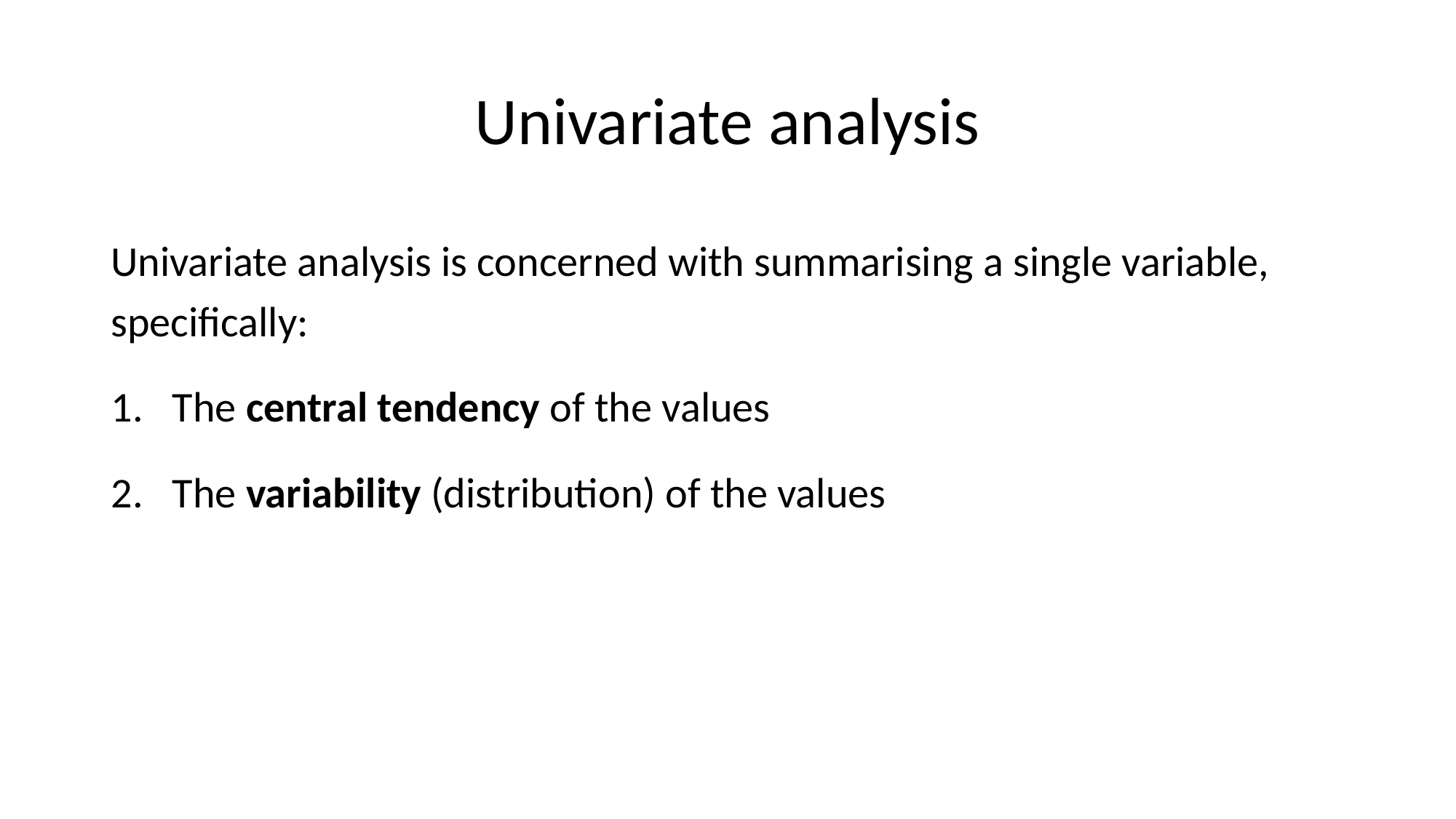

# Univariate analysis
Univariate analysis is concerned with summarising a single variable, specifically:
The central tendency of the values
The variability (distribution) of the values